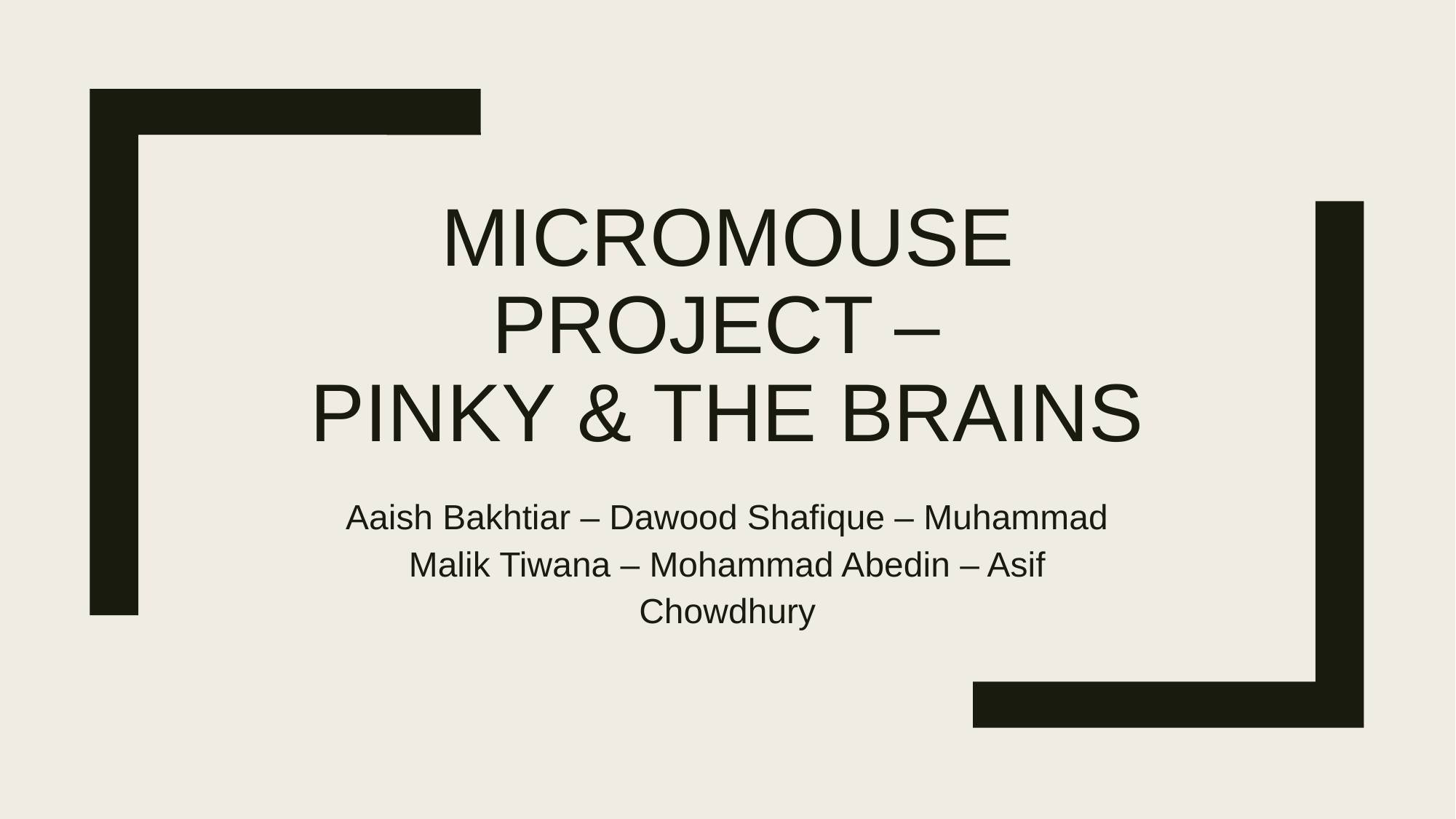

# Micromouse Project – Pinky & the brains
Aaish Bakhtiar – Dawood Shafique – Muhammad Malik Tiwana – Mohammad Abedin – Asif Chowdhury